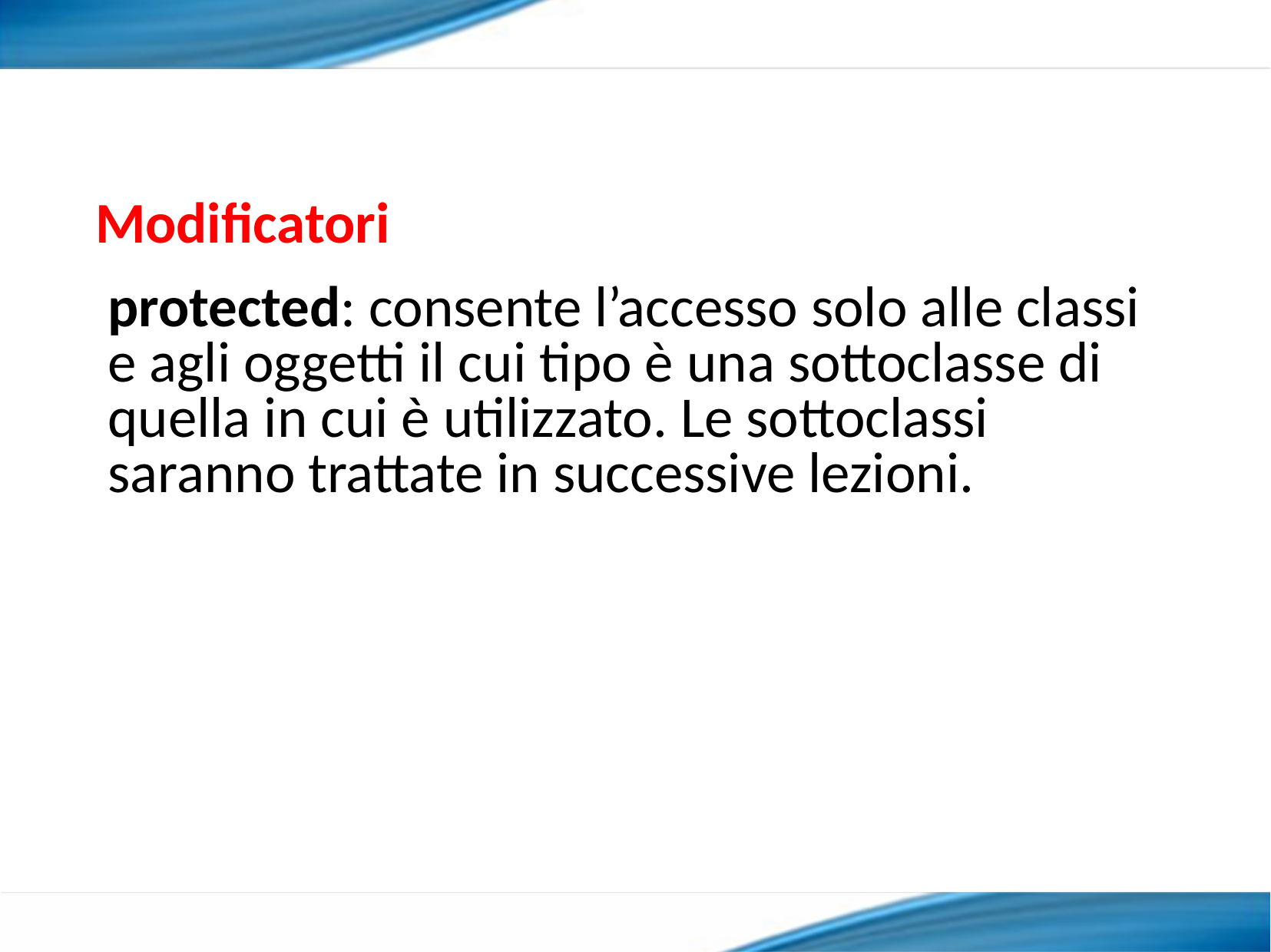

Modificatori
protected: consente l’accesso solo alle classi e agli oggetti il cui tipo è una sottoclasse di quella in cui è utilizzato. Le sottoclassi saranno trattate in successive lezioni.